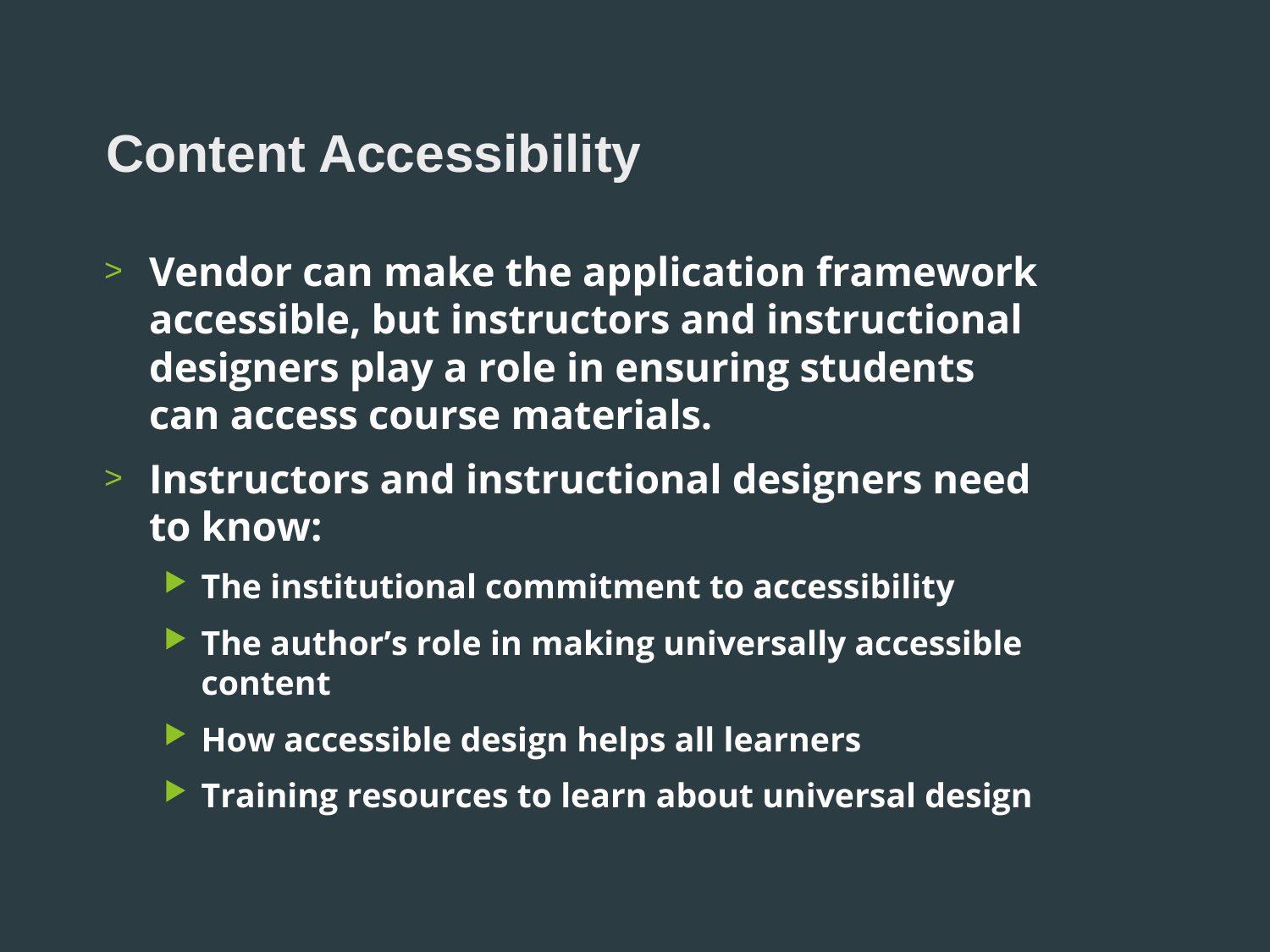

# Content Accessibility
Vendor can make the application framework accessible, but instructors and instructional designers play a role in ensuring students can access course materials.
Instructors and instructional designers need to know:
The institutional commitment to accessibility
The author’s role in making universally accessible content
How accessible design helps all learners
Training resources to learn about universal design